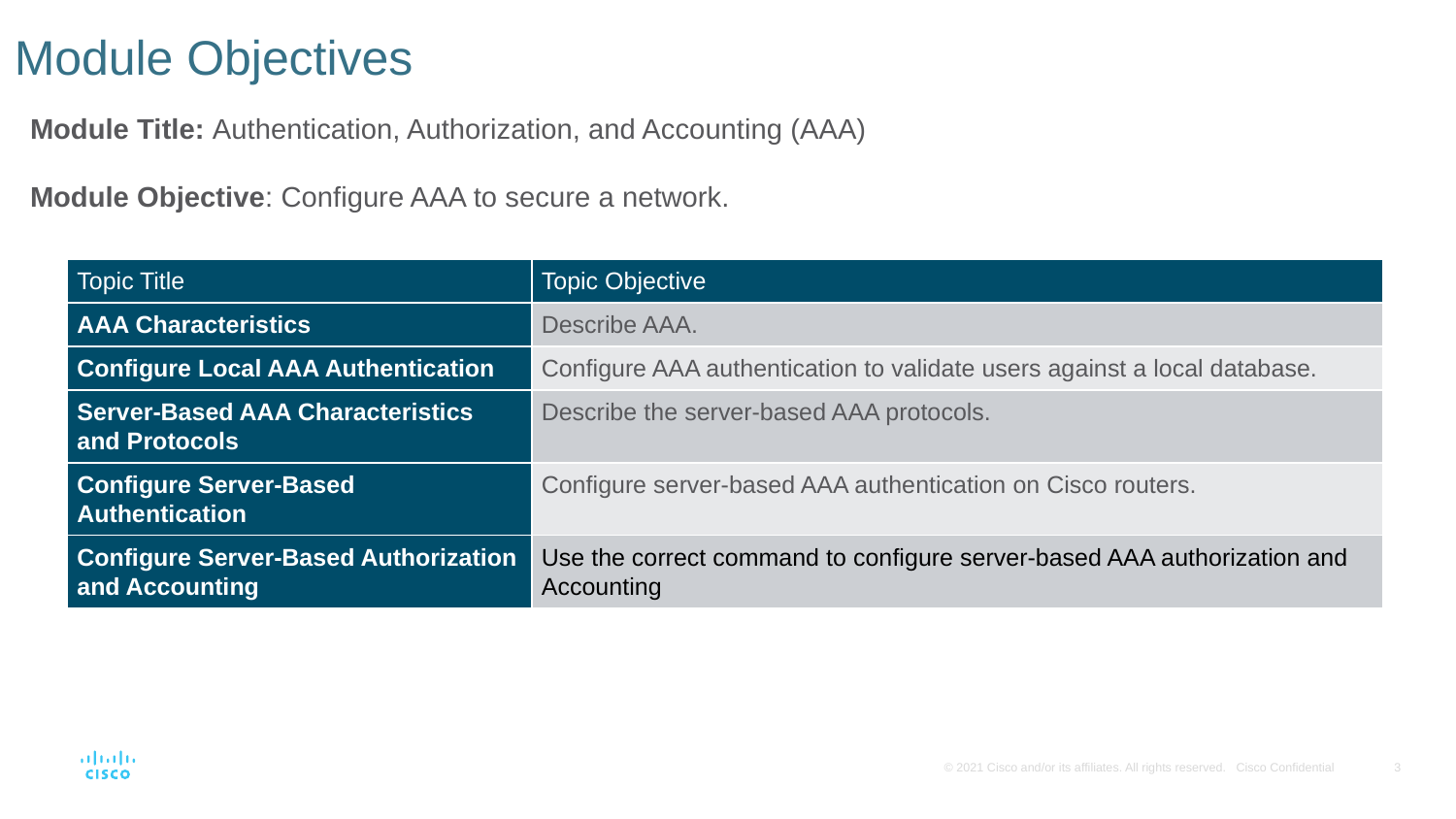

# Module Objectives
Module Title: Authentication, Authorization, and Accounting (AAA)

Module Objective: Configure AAA to secure a network.

| Topic Title | Topic Objective |
| --- | --- |
| AAA Characteristics | Describe AAA. |
| Configure Local AAA Authentication | Configure AAA authentication to validate users against a local database. |
| Server-Based AAA Characteristics and Protocols | Describe the server-based AAA protocols. |
| Configure Server-Based Authentication | Configure server-based AAA authentication on Cisco routers. |
| Configure Server-Based Authorization and Accounting | Use the correct command to configure server-based AAA authorization and Accounting |